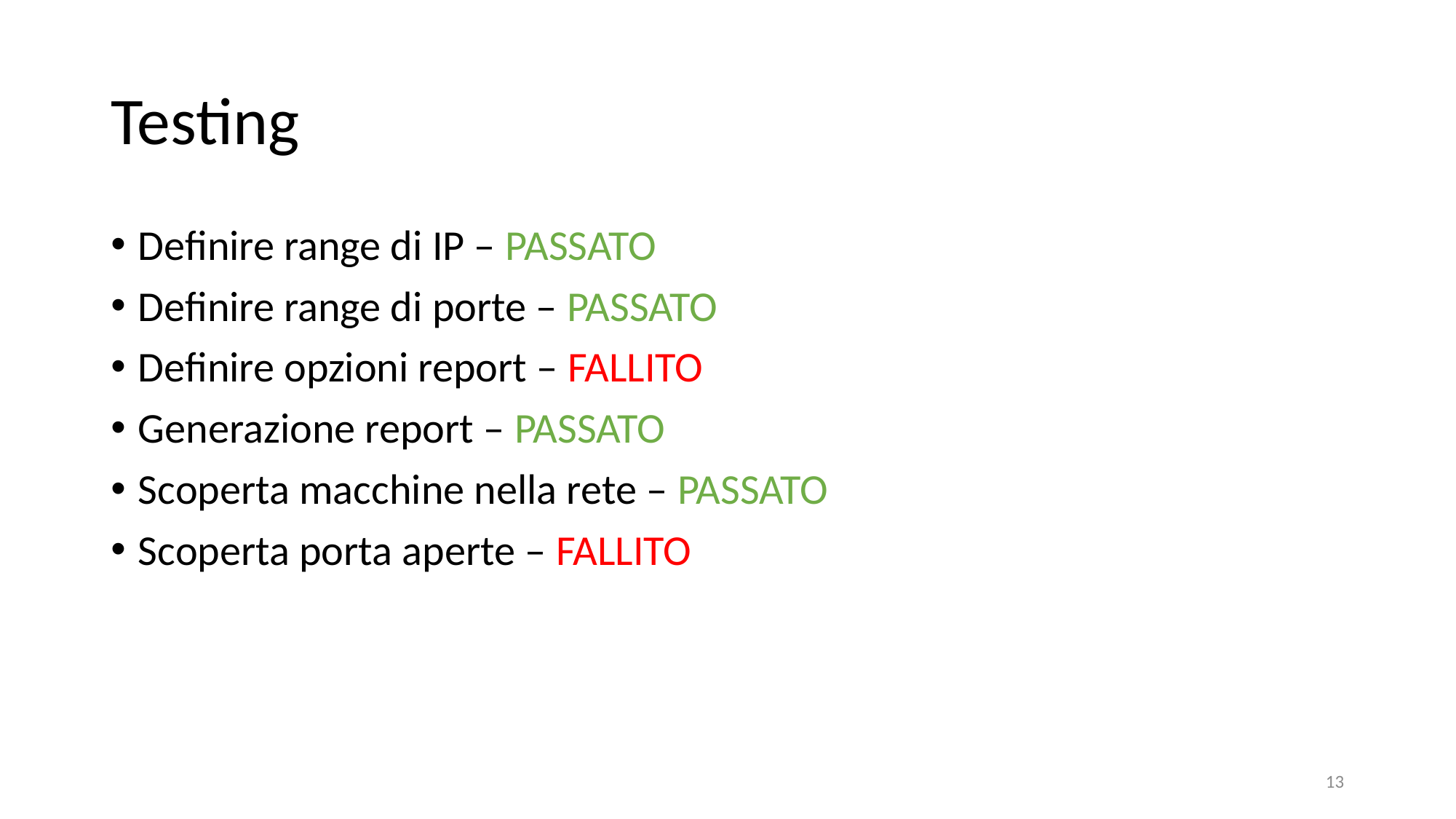

# Testing
Definire range di IP – PASSATO
Definire range di porte – PASSATO
Definire opzioni report – FALLITO
Generazione report – PASSATO
Scoperta macchine nella rete – PASSATO
Scoperta porta aperte – FALLITO
13